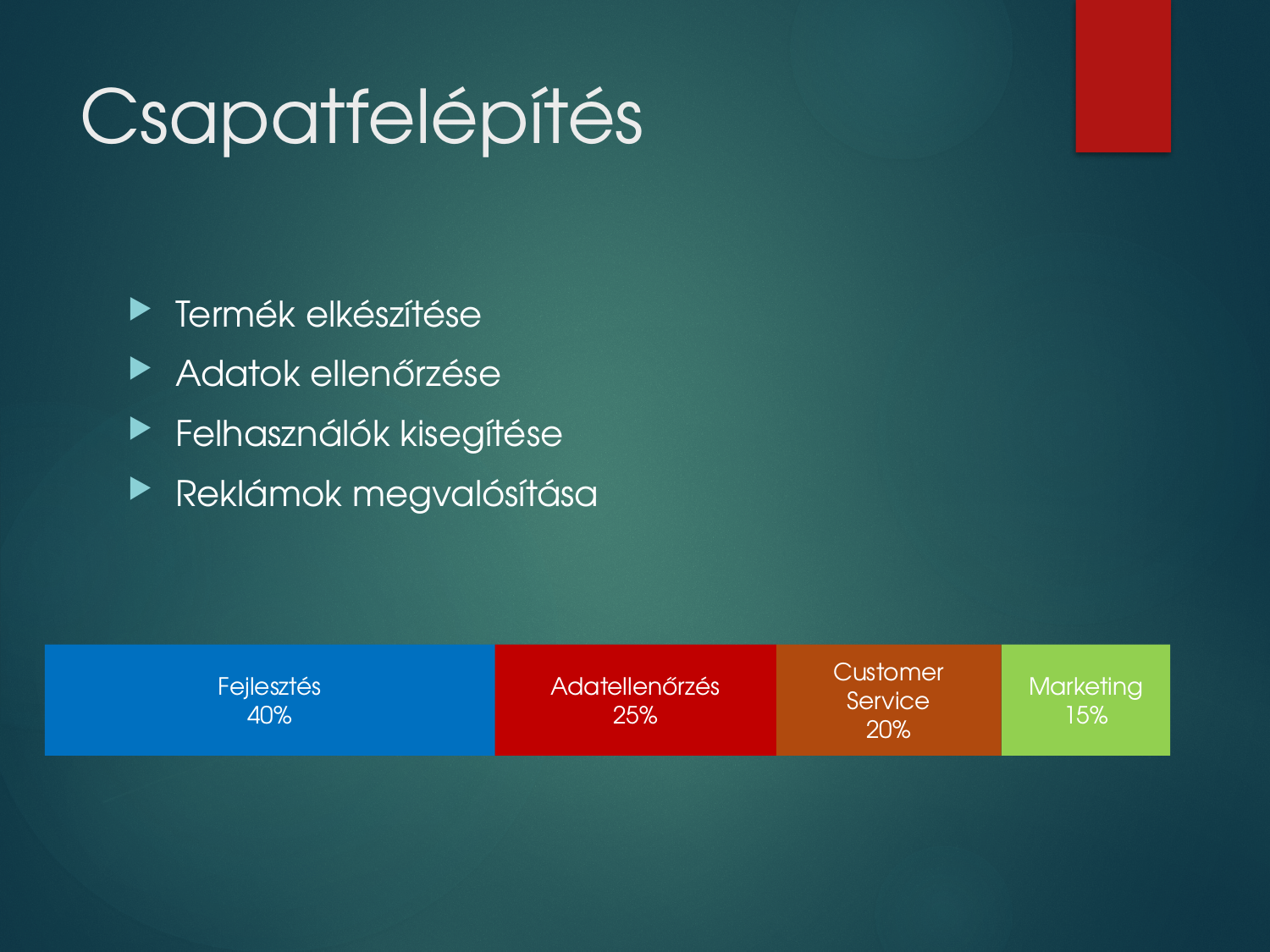

# Csapatfelépítés
Termék elkészítése
Adatok ellenőrzése
Felhasználók kisegítése
Reklámok megvalósítása
Fejlesztés
40%
Adatellenőrzés
25%
Customer Service
20%
Marketing
15%